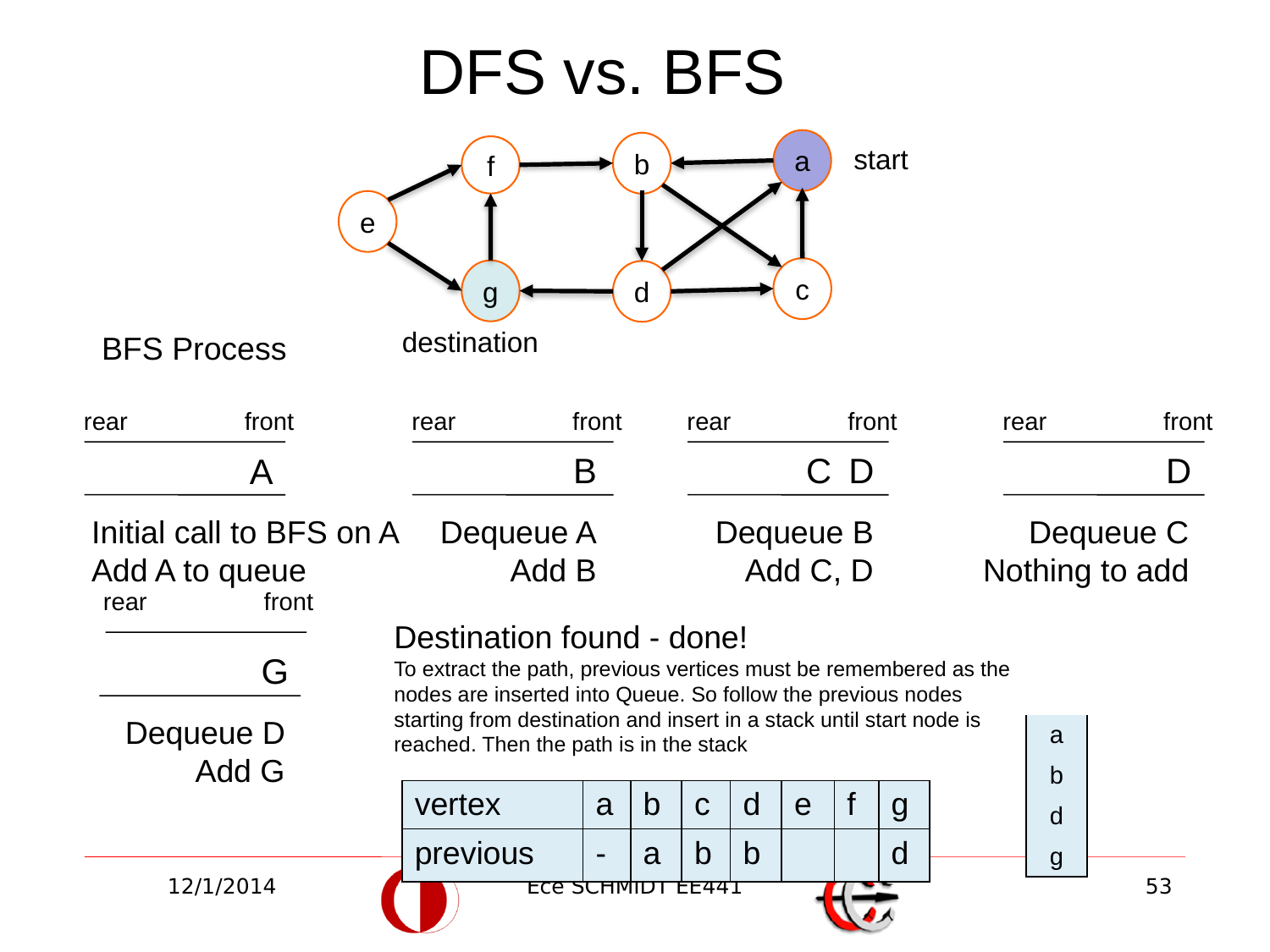

# DFS vs. BFS
start
destination
a
b
f
e
c
g
d
BFS Process
rear
front
rear
front
rear
front
rear
front

B

C
D

D
A

Initial call to BFS on A
Add A to queue
Dequeue A
Add B
Dequeue B
Add C, D
Dequeue C
Nothing to add
rear
front
Destination found - done!
To extract the path, previous vertices must be remembered as the nodes are inserted into Queue. So follow the previous nodes starting from destination and insert in a stack until start node is reached. Then the path is in the stack

G

Dequeue D
Add G
| a |
| --- |
| b |
| d |
| g |
| vertex | a | b | c | d | e | f | g |
| --- | --- | --- | --- | --- | --- | --- | --- |
| previous | - | a | b | b |  |  | d |
12/1/2014
Ece SCHMIDT EE441
53